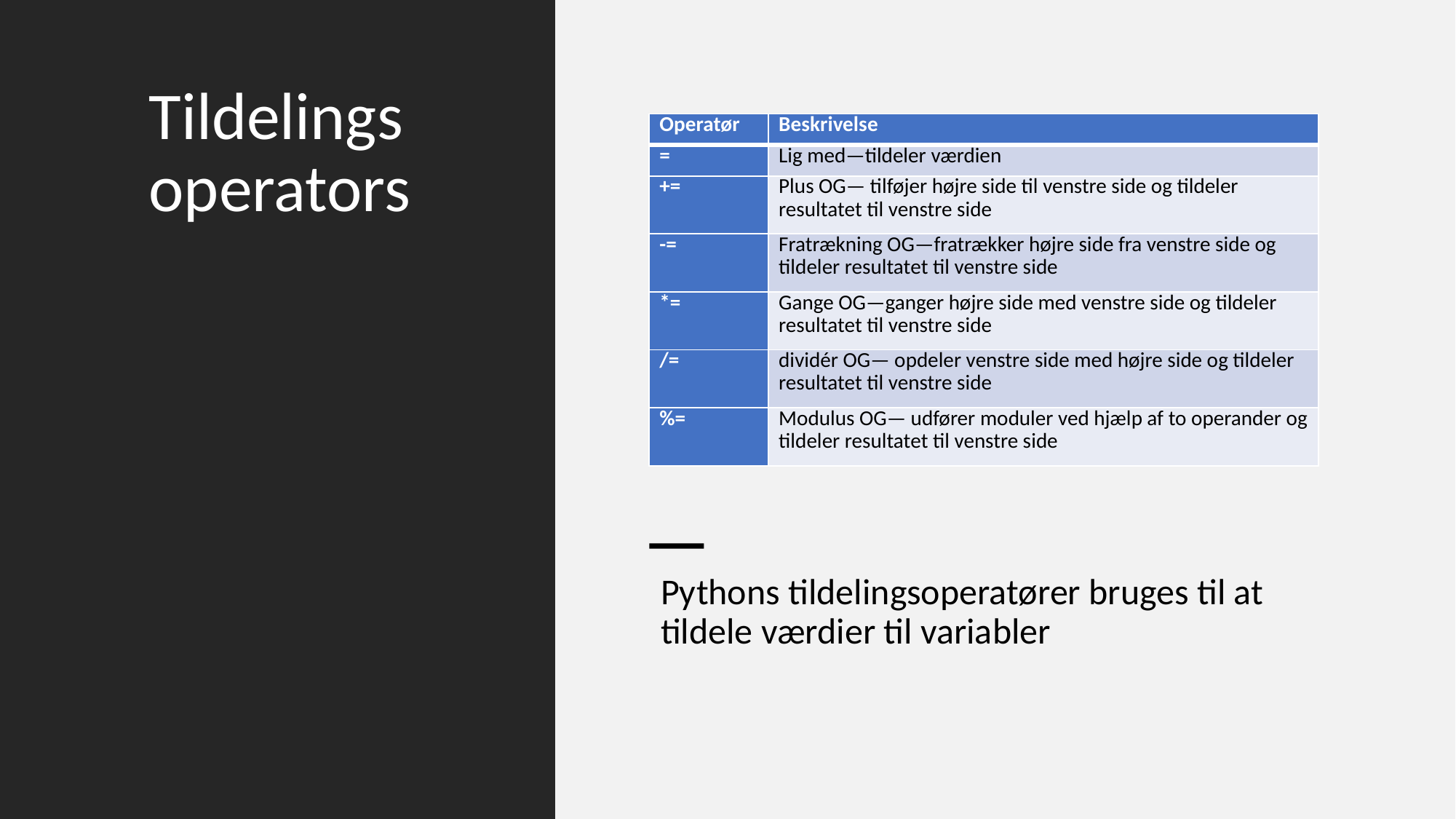

# Tildelings operators
| Operatør | Beskrivelse |
| --- | --- |
| = | Lig med—tildeler værdien |
| += | Plus OG— tilføjer højre side til venstre side og tildeler resultatet til venstre side |
| -= | Fratrækning OG—fratrækker højre side fra venstre side og tildeler resultatet til venstre side |
| \*= | Gange OG—ganger højre side med venstre side og tildeler resultatet til venstre side |
| /= | dividér OG— opdeler venstre side med højre side og tildeler resultatet til venstre side |
| %= | Modulus OG— udfører moduler ved hjælp af to operander og tildeler resultatet til venstre side |

Pythons tildelingsoperatører bruges til at tildele værdier til variabler